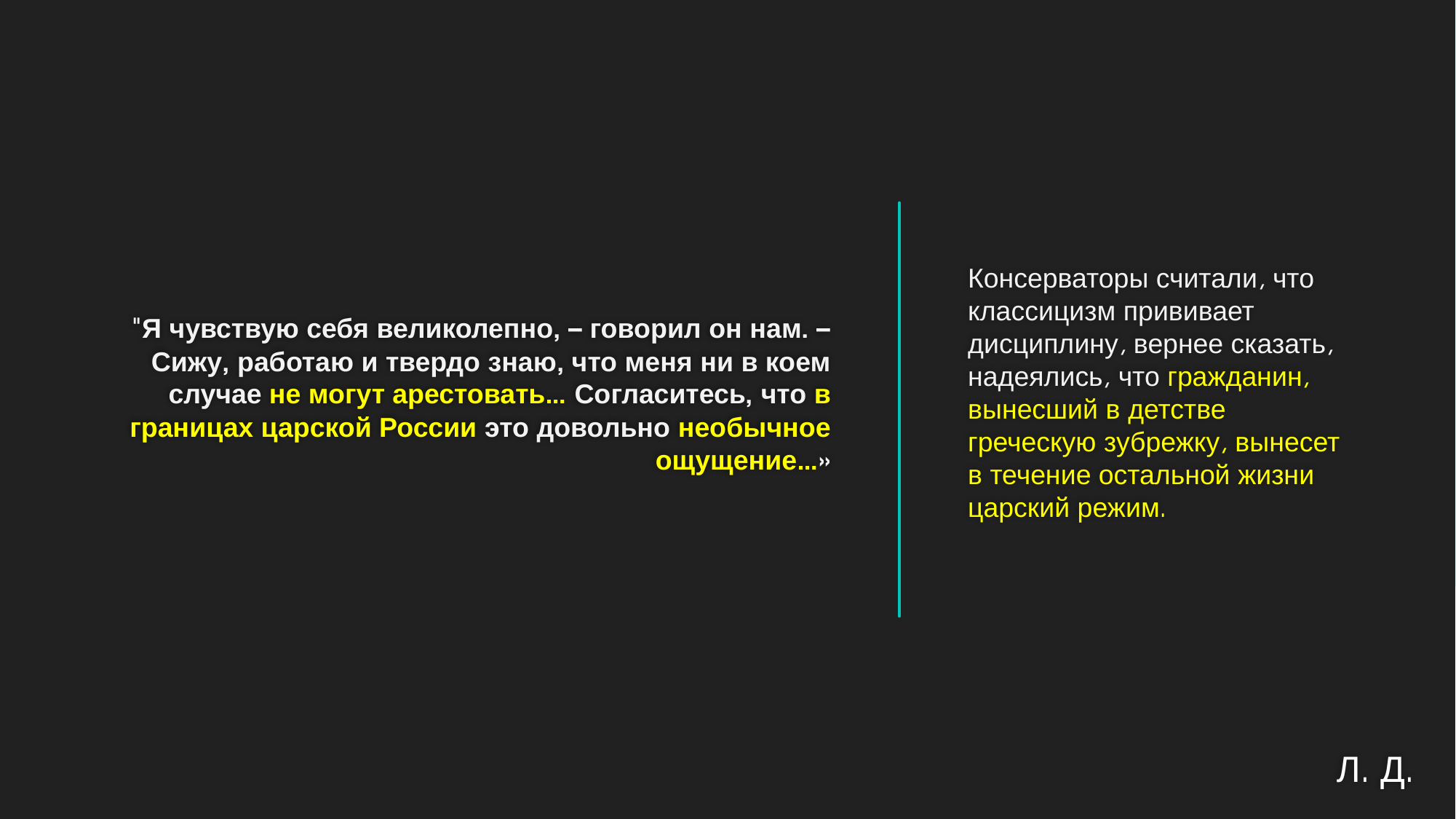

# "Я чувствую себя великолепно, – говорил он нам. – Сижу, работаю и твердо знаю, что меня ни в коем случае не могут арестовать… Согласитесь, что в границах царской России это довольно необычное ощущение…»
Консерваторы считали, что классицизм прививает дисциплину, вернее сказать, надеялись, что гражданин, вынесший в детстве греческую зубрежку, вынесет в течение остальной жизни царский режим.
Л. Д.